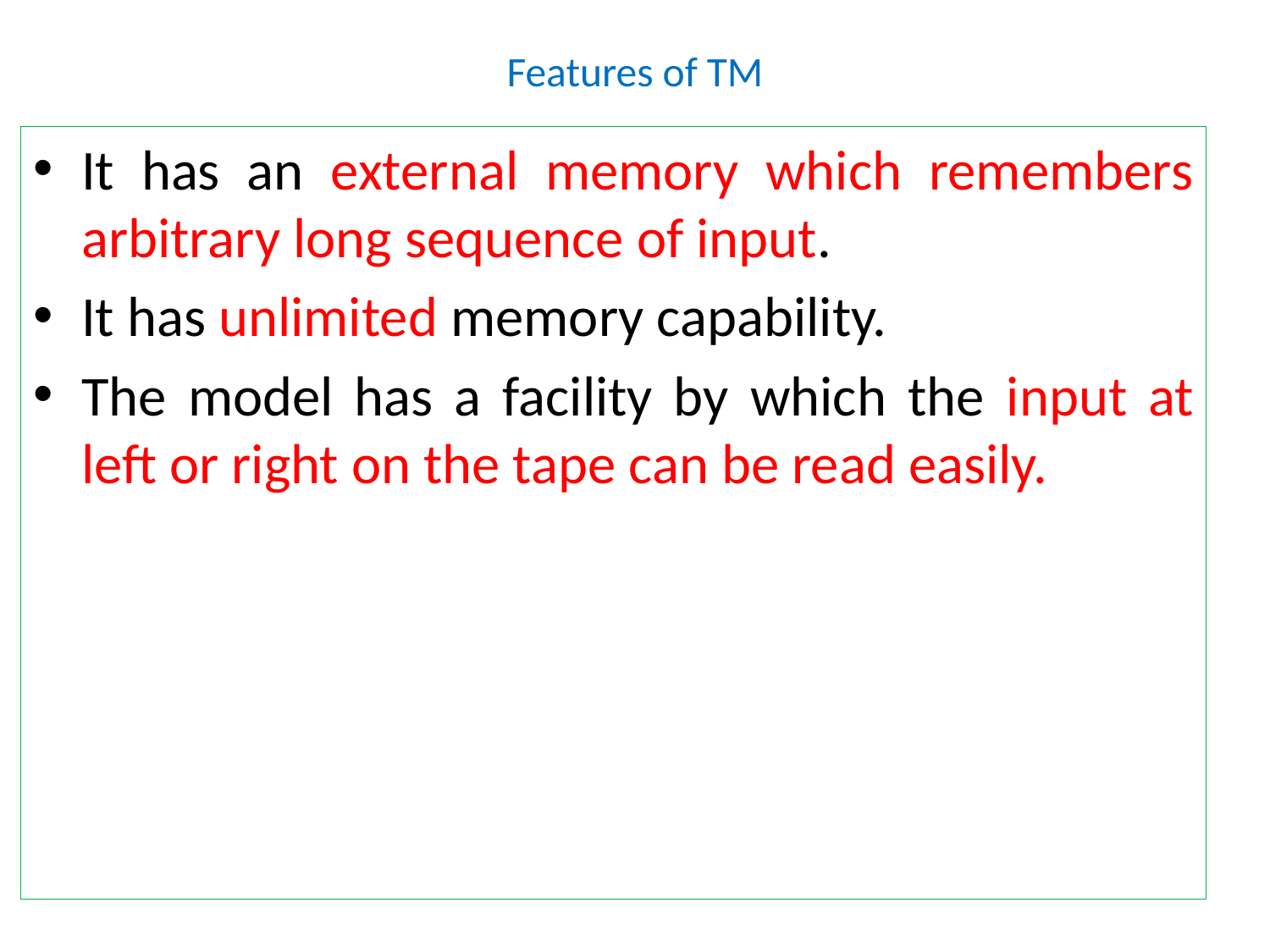

# Features of TM
It has an external memory which remembers arbitrary long sequence of input.
It has unlimited memory capability.
The model has a facility by which the input at left or right on the tape can be read easily.